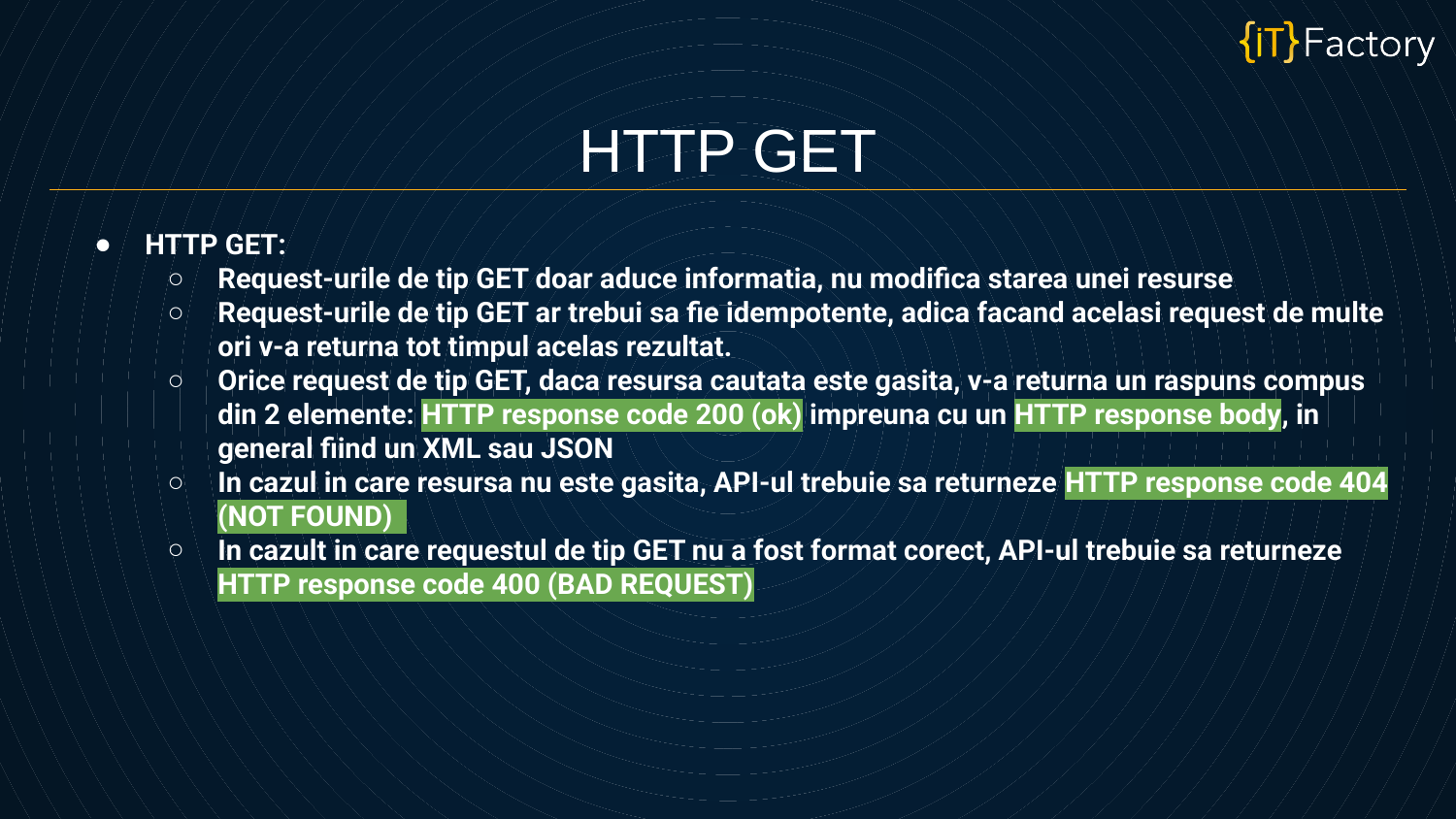

HTTP GET
HTTP GET:
Request-urile de tip GET doar aduce informatia, nu modifica starea unei resurse
Request-urile de tip GET ar trebui sa fie idempotente, adica facand acelasi request de multe ori v-a returna tot timpul acelas rezultat.
Orice request de tip GET, daca resursa cautata este gasita, v-a returna un raspuns compus din 2 elemente: HTTP response code 200 (ok) impreuna cu un HTTP response body, in general fiind un XML sau JSON
In cazul in care resursa nu este gasita, API-ul trebuie sa returneze HTTP response code 404 (NOT FOUND)
In cazult in care requestul de tip GET nu a fost format corect, API-ul trebuie sa returneze HTTP response code 400 (BAD REQUEST)